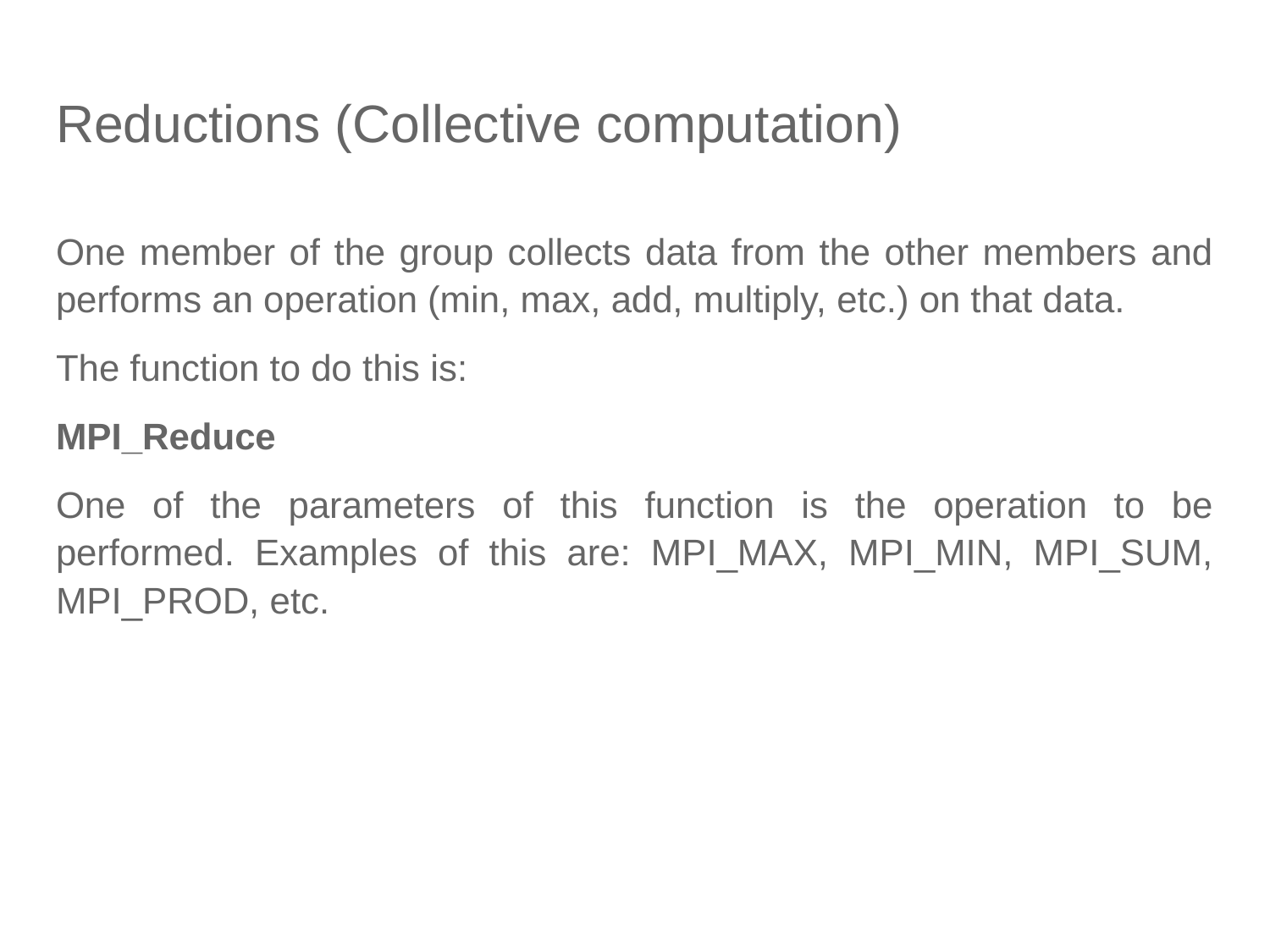

# Reductions (Collective computation)
One member of the group collects data from the other members and performs an operation (min, max, add, multiply, etc.) on that data.
The function to do this is:
MPI_Reduce
One of the parameters of this function is the operation to be performed. Examples of this are: MPI_MAX, MPI_MIN, MPI_SUM, MPI_PROD, etc.